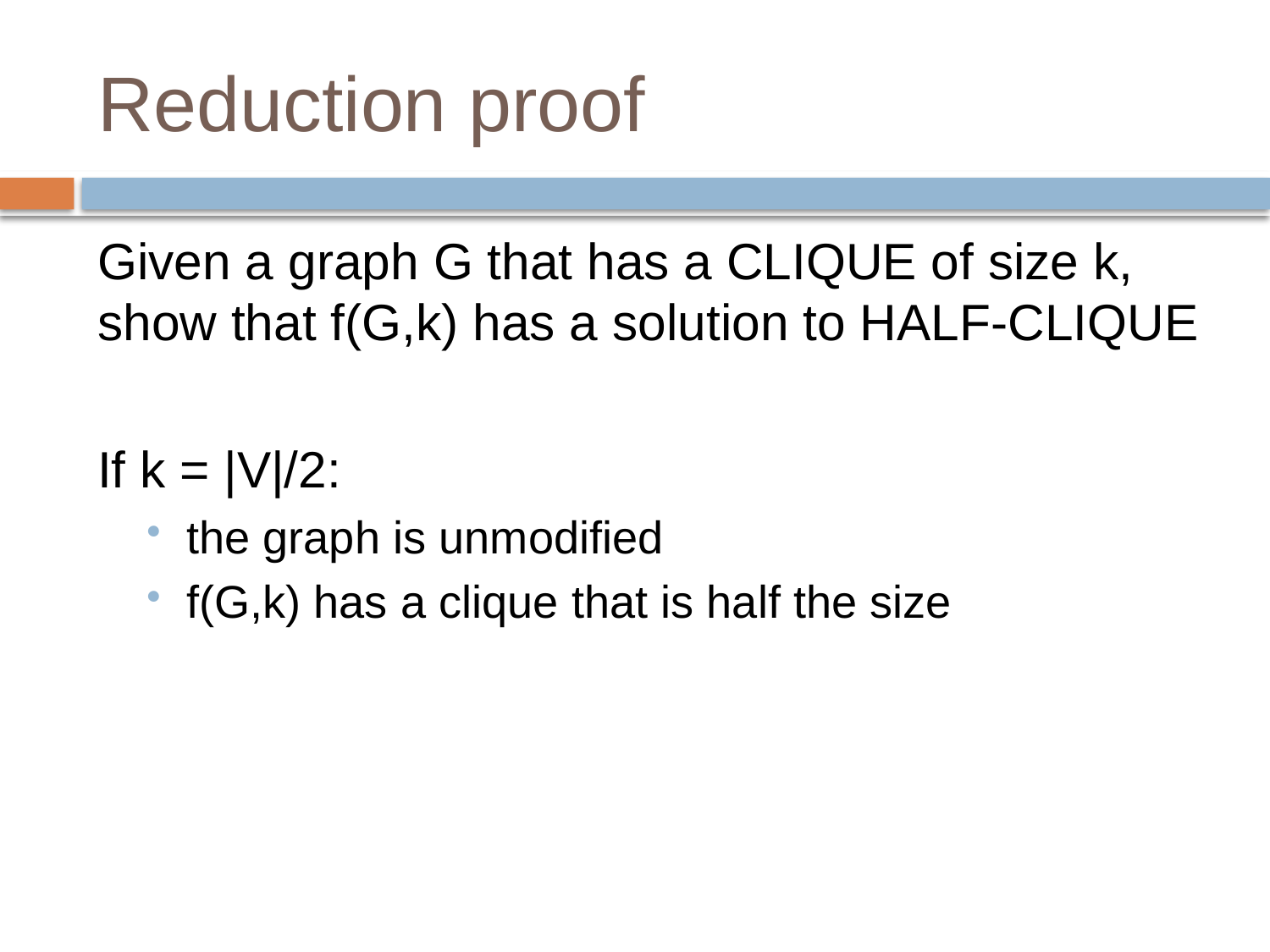

# Reduction proof
Given a graph G that has a CLIQUE of size k, show that f(G,k) has a solution to HALF-CLIQUE

If k = |V|/2:
the graph is unmodified
f(G,k) has a clique that is half the size